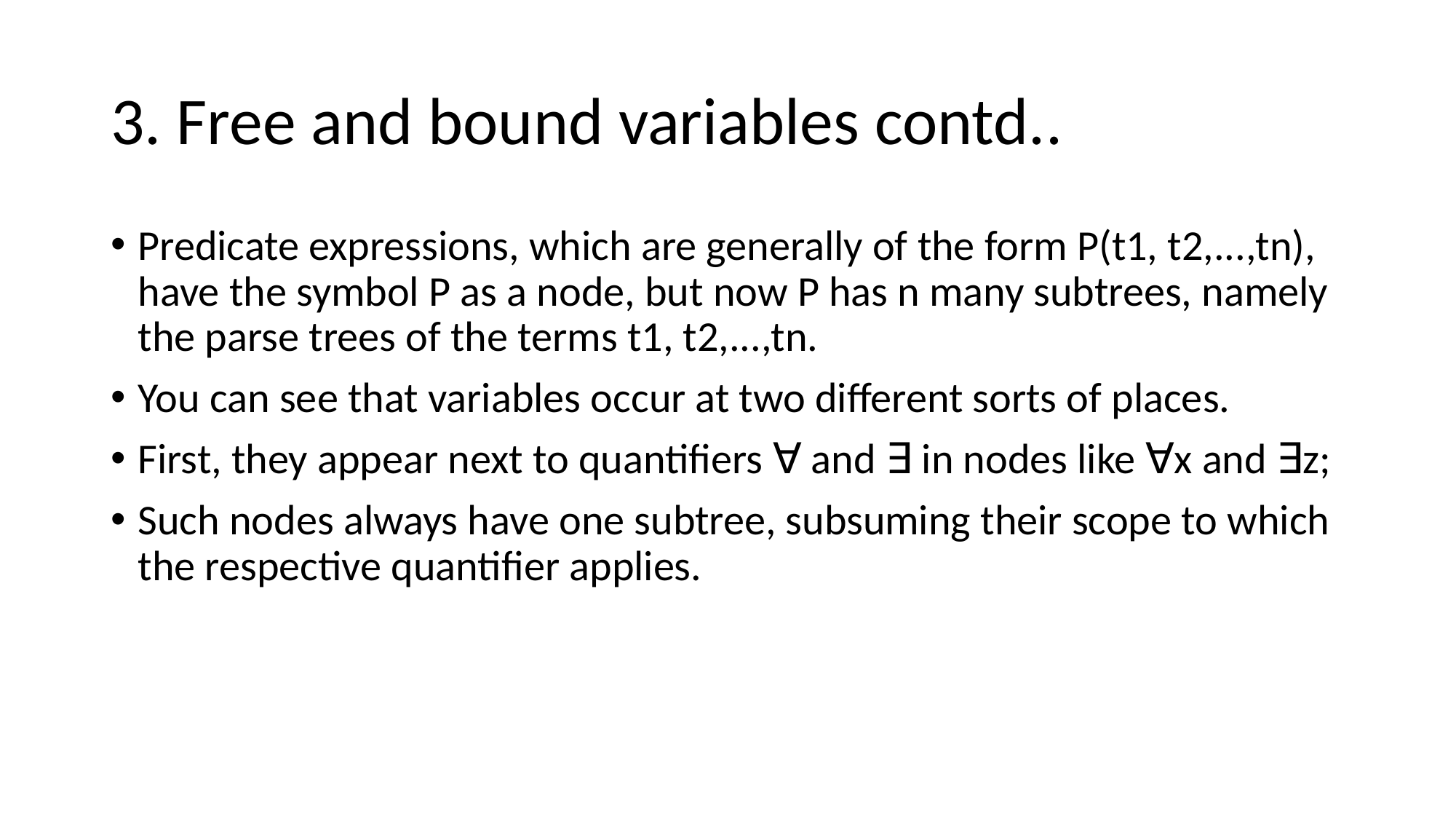

3. Free and bound variables contd..
Predicate expressions, which are generally of the form P(t1, t2,...,tn), have the symbol P as a node, but now P has n many subtrees, namely the parse trees of the terms t1, t2,...,tn.
You can see that variables occur at two different sorts of places.
First, they appear next to quantifiers ∀ and ∃ in nodes like ∀x and ∃z;
Such nodes always have one subtree, subsuming their scope to which the respective quantifier applies.